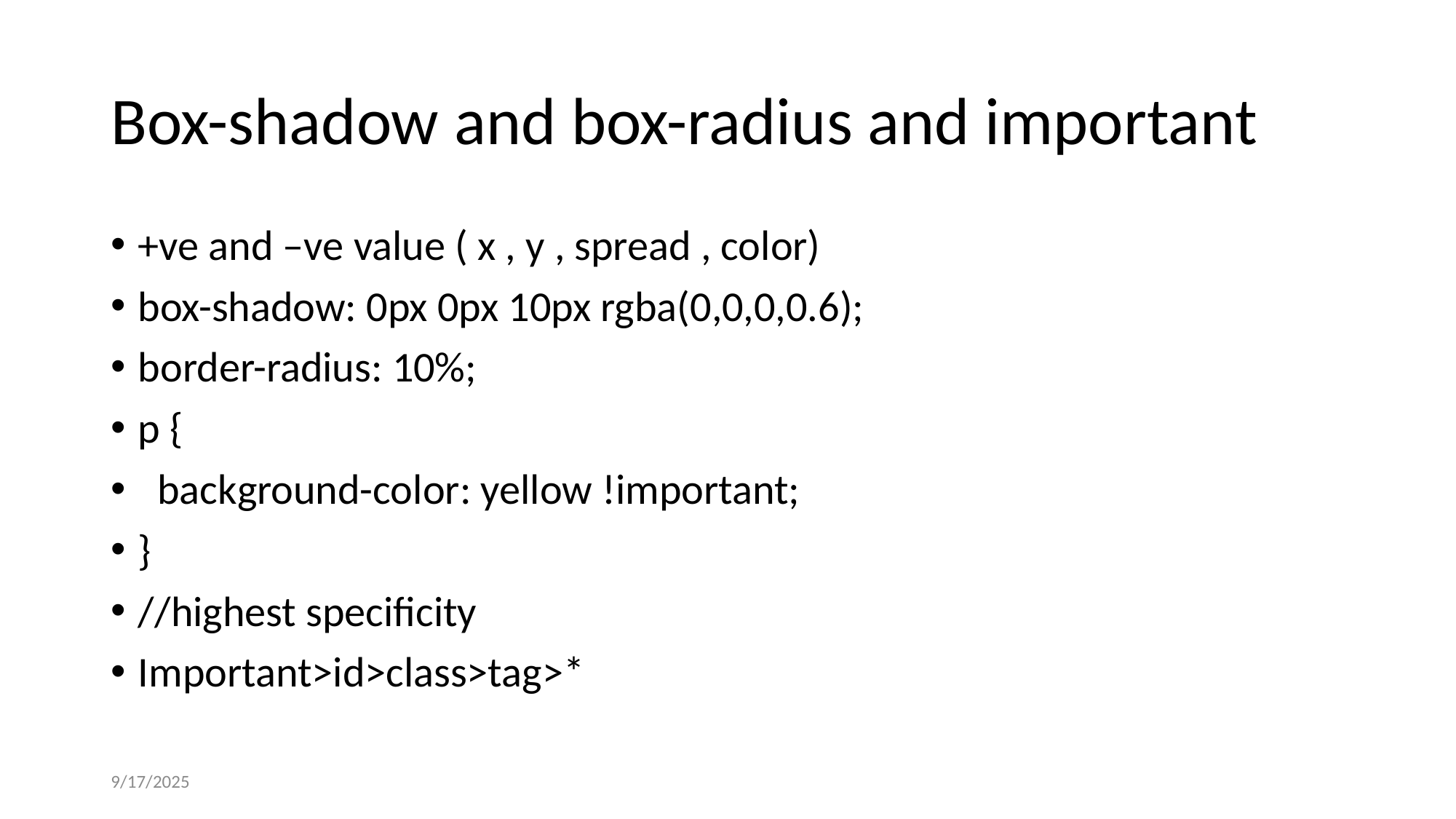

# Box-shadow and box-radius and important
+ve and –ve value ( x , y , spread , color)
box-shadow: 0px 0px 10px rgba(0,0,0,0.6);
border-radius: 10%;
p {
  background-color: yellow !important;
}
//highest specificity
Important>id>class>tag>*
9/17/2025